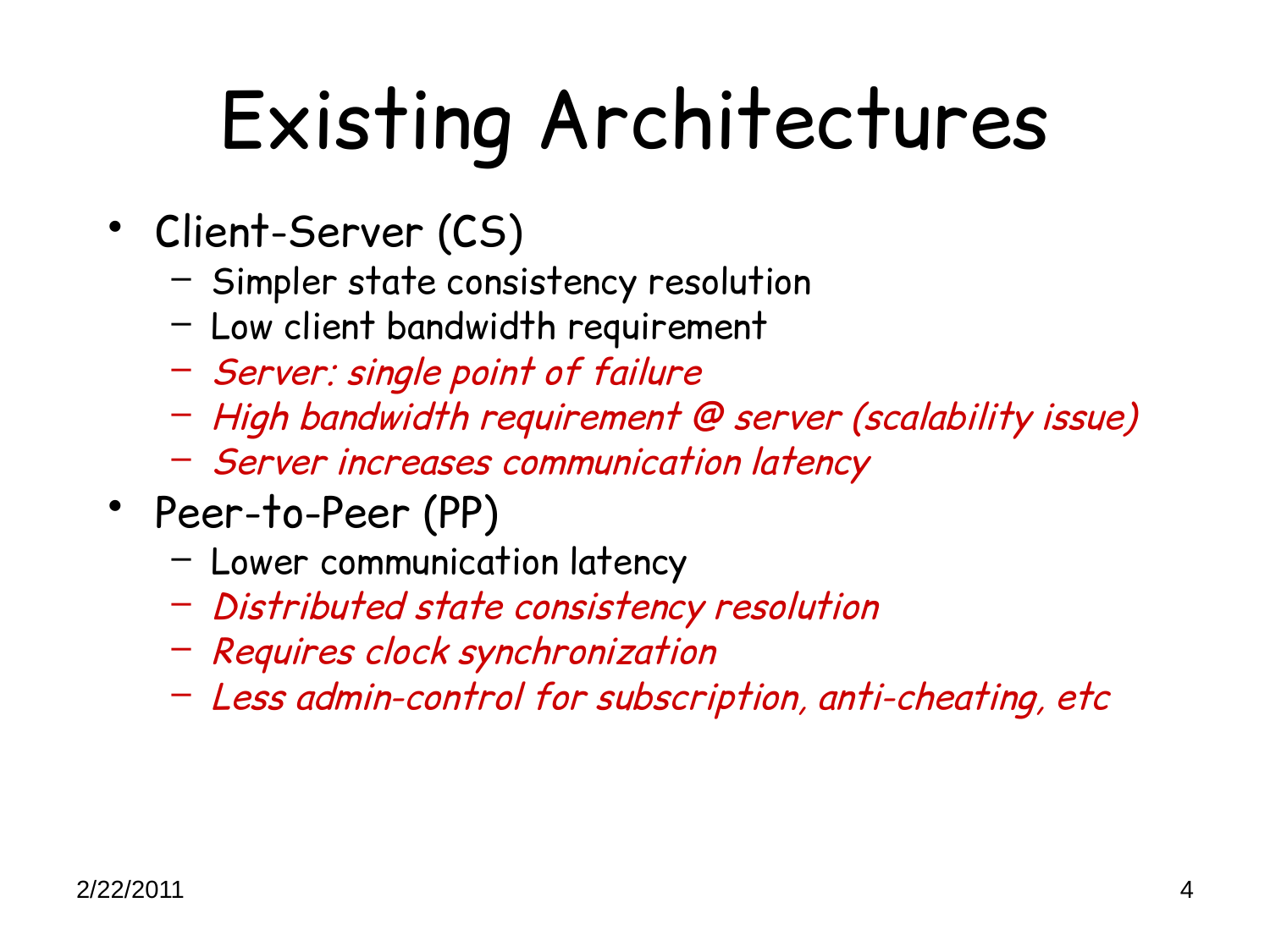

# Existing Architectures
Client-Server (CS)
Simpler state consistency resolution
Low client bandwidth requirement
Server: single point of failure
High bandwidth requirement @ server (scalability issue)
Server increases communication latency
Peer-to-Peer (PP)
Lower communication latency
Distributed state consistency resolution
Requires clock synchronization
Less admin-control for subscription, anti-cheating, etc

2/22/2011
4